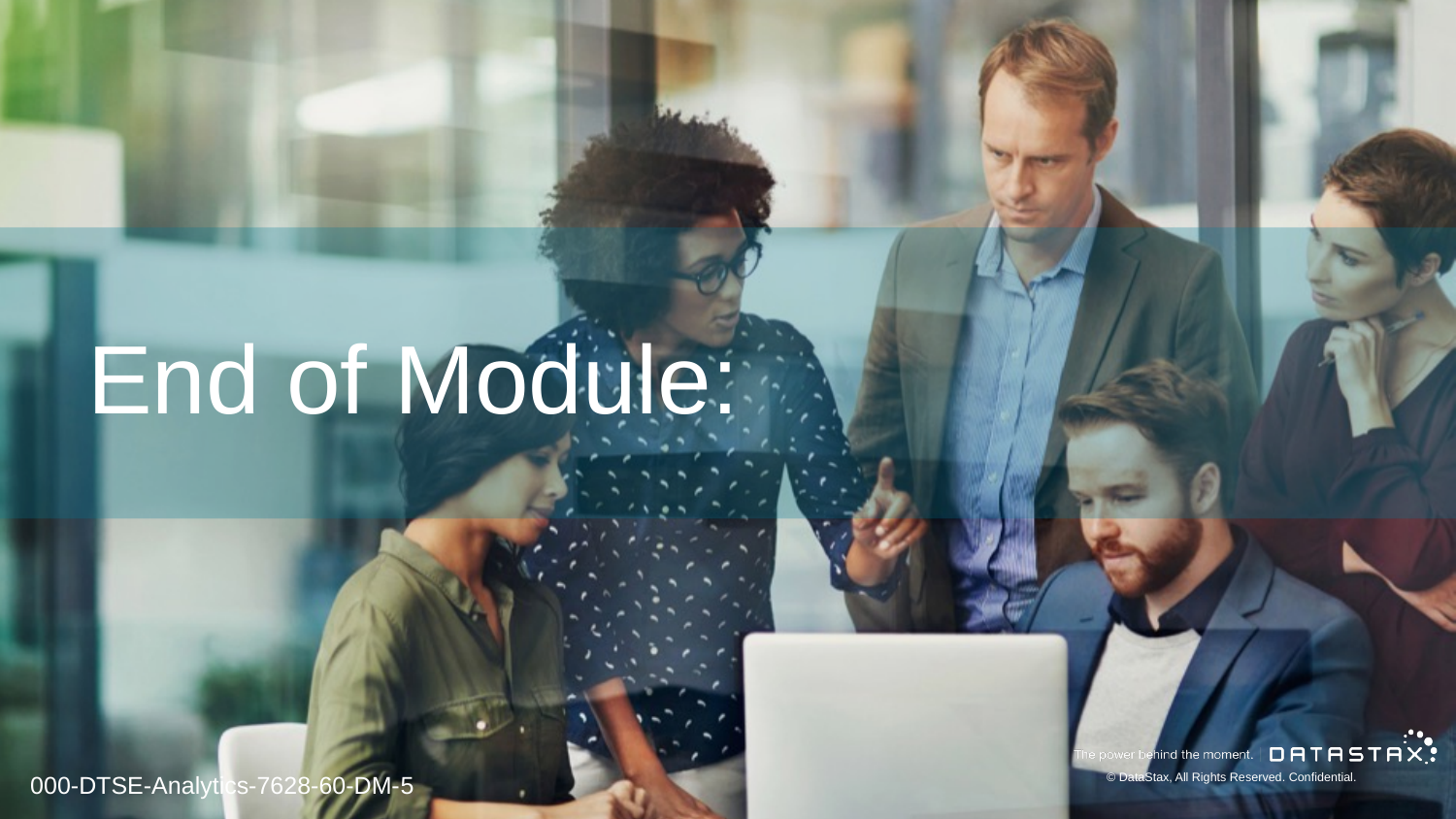

# End of Module:
000-DTSE-Analytics-7628-60-DM-5
© DataStax, All Rights Reserved. Confidential.